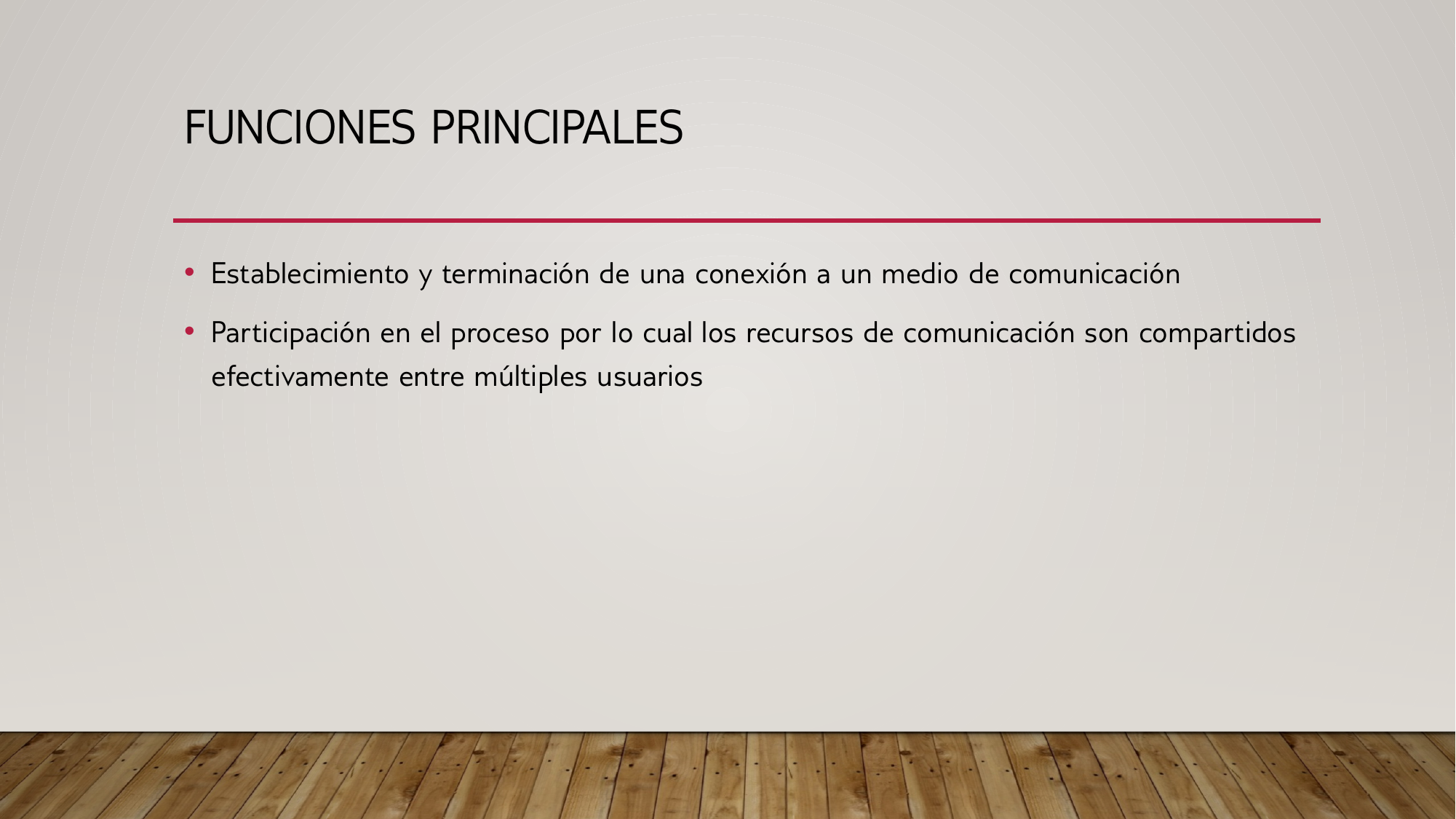

# Funciones principales
Establecimiento y terminación de una conexión a un medio de comunicación
Participación en el proceso por lo cual los recursos de comunicación son compartidos efectivamente entre múltiples usuarios